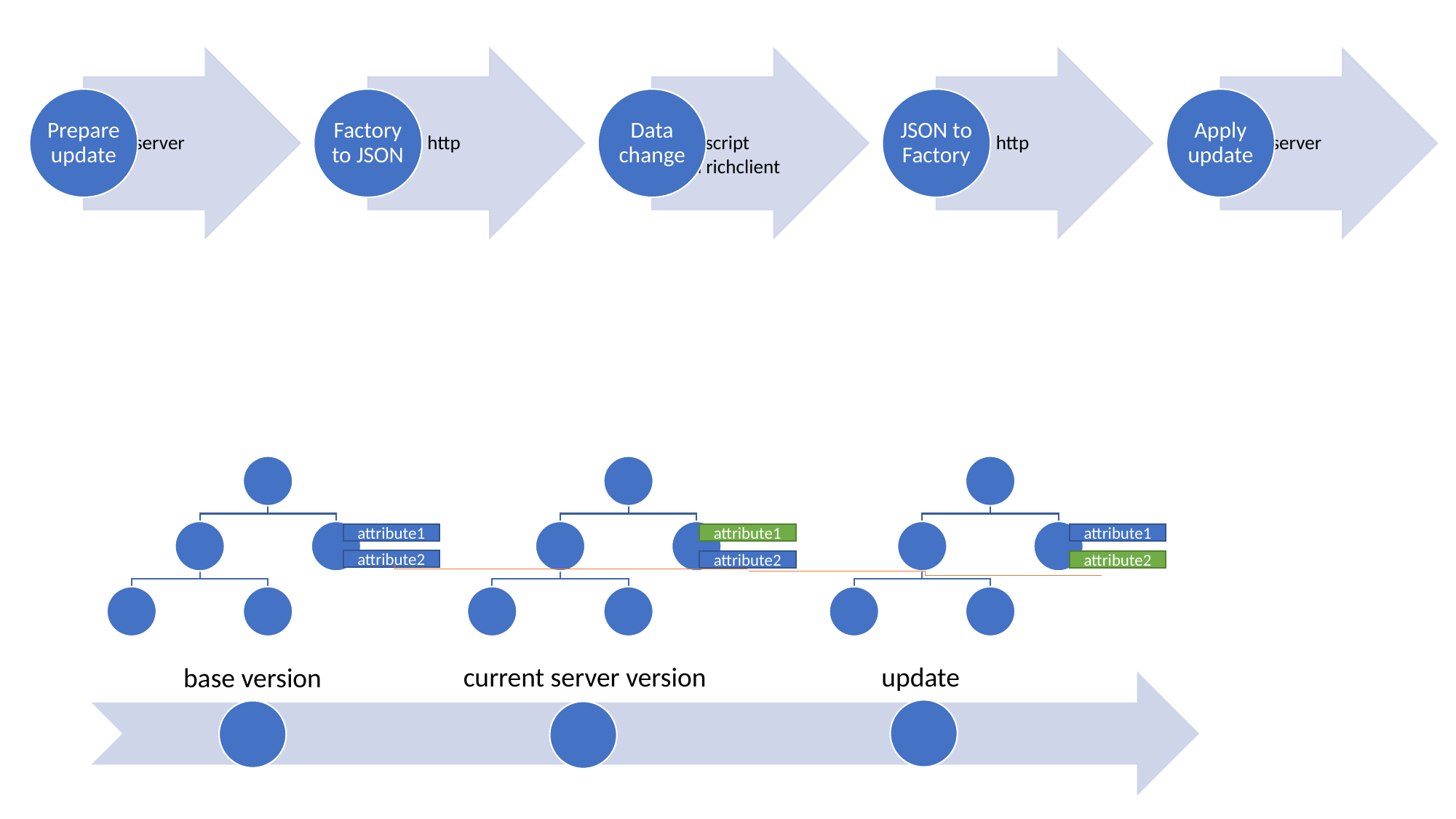

server
Prepare update
http
Factory to JSON
java
typescript
java richclient
Data change
http
JSON to Factory
server
Apply update

attribute1
attribute1
attribute1
attribute2
attribute2
attribute2
current server version
base version
update